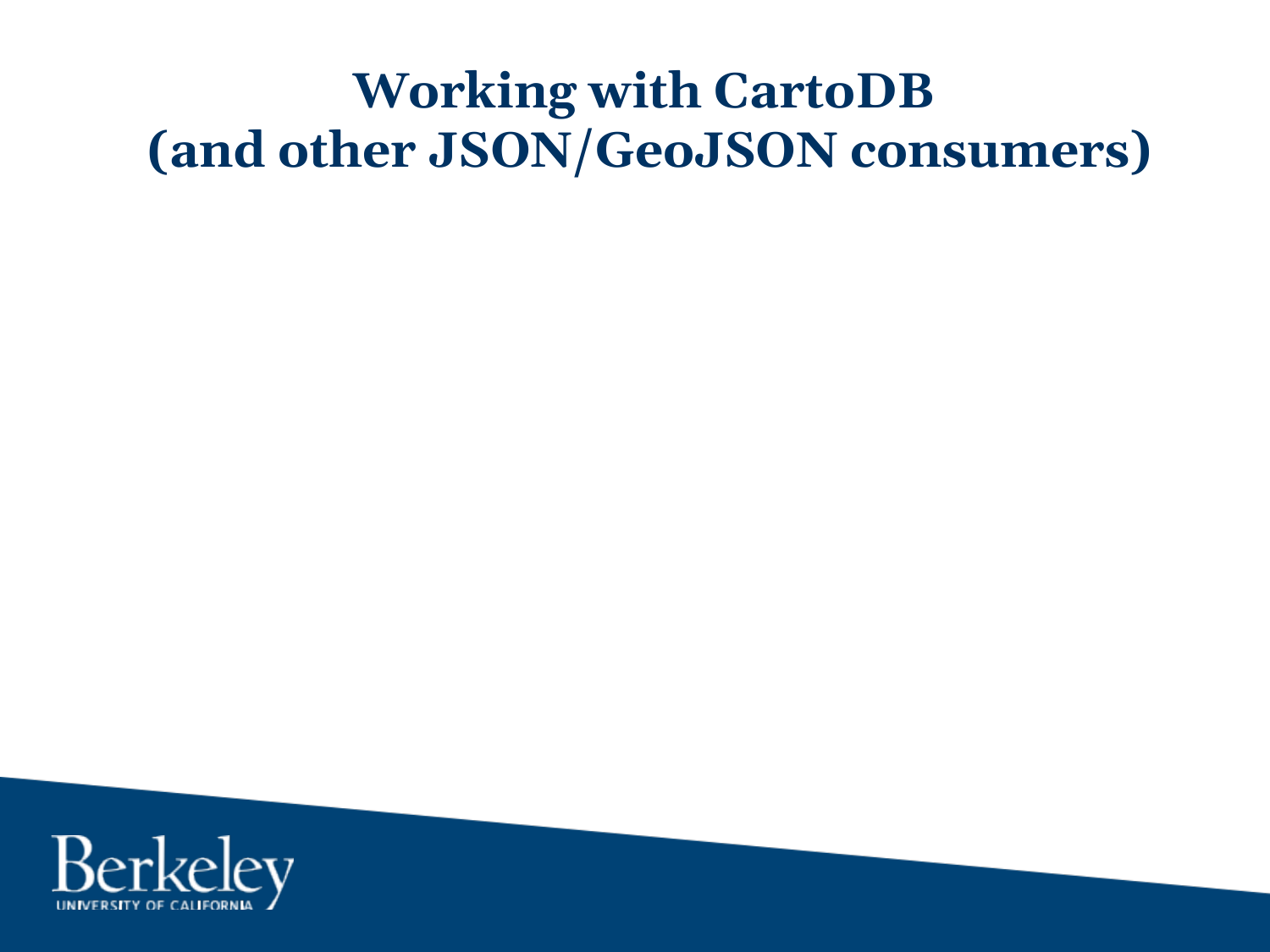

# Working with CartoDB (and other JSON/GeoJSON consumers)